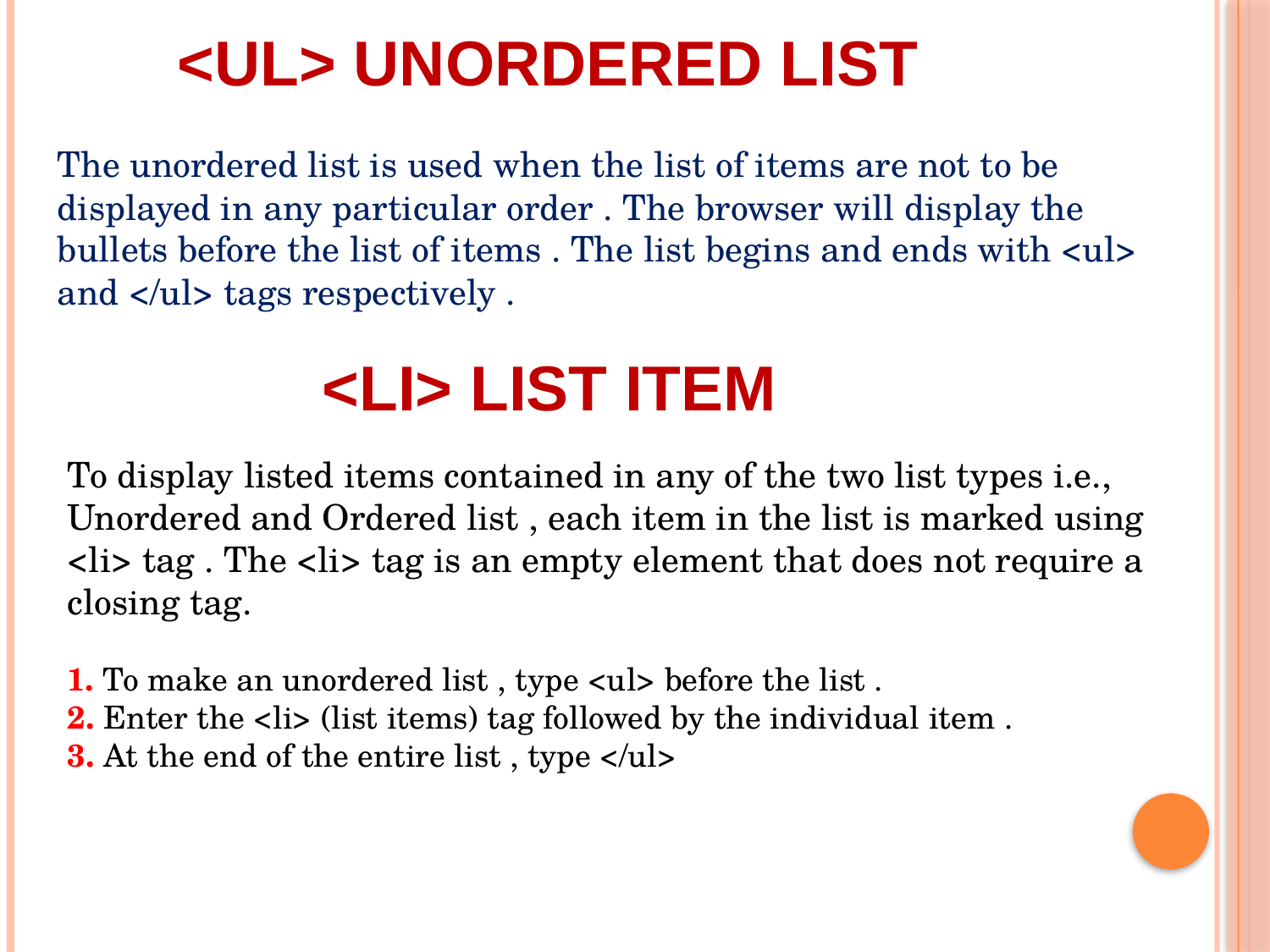

<UL> UNORDERED LIST
The unordered list is used when the list of items are not to be displayed in any particular order . The browser will display the bullets before the list of items . The list begins and ends with <ul> and </ul> tags respectively .
<LI> LIST ITEM
To display listed items contained in any of the two list types i.e., Unordered and Ordered list , each item in the list is marked using <li> tag . The <li> tag is an empty element that does not require a closing tag.

1. To make an unordered list , type <ul> before the list .
2. Enter the <li> (list items) tag followed by the individual item .
3. At the end of the entire list , type </ul>